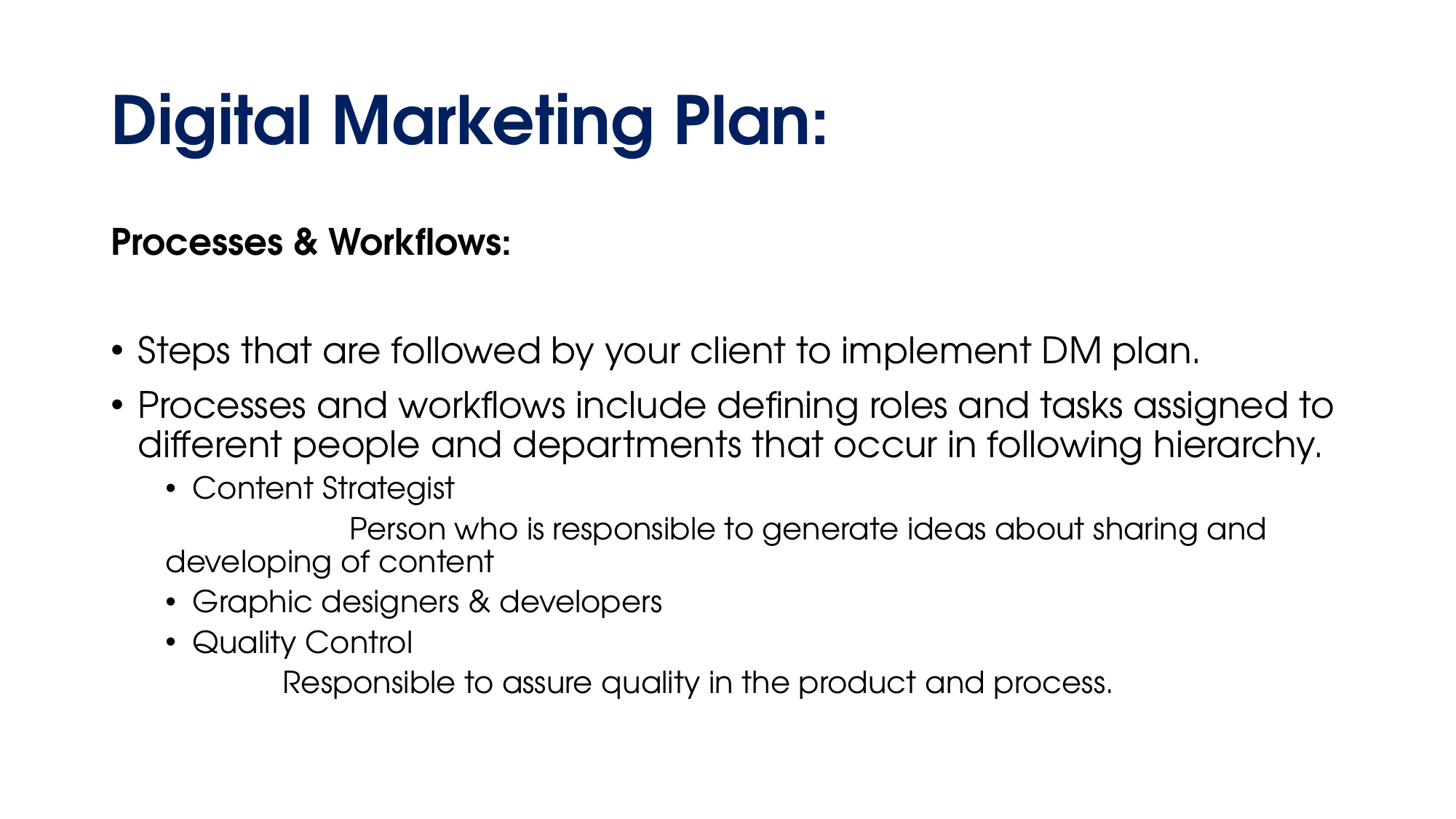

# Digital Marketing Plan:
Processes & Workflows:

Steps that are followed by your client to implement DM plan.
Processes and workflows include defining roles and tasks assigned to different people and departments that occur in following hierarchy.
Content Strategist
                      Person who is responsible to generate ideas about sharing and developing of content
Graphic designers & developers
Quality Control
              Responsible to assure quality in the product and process.